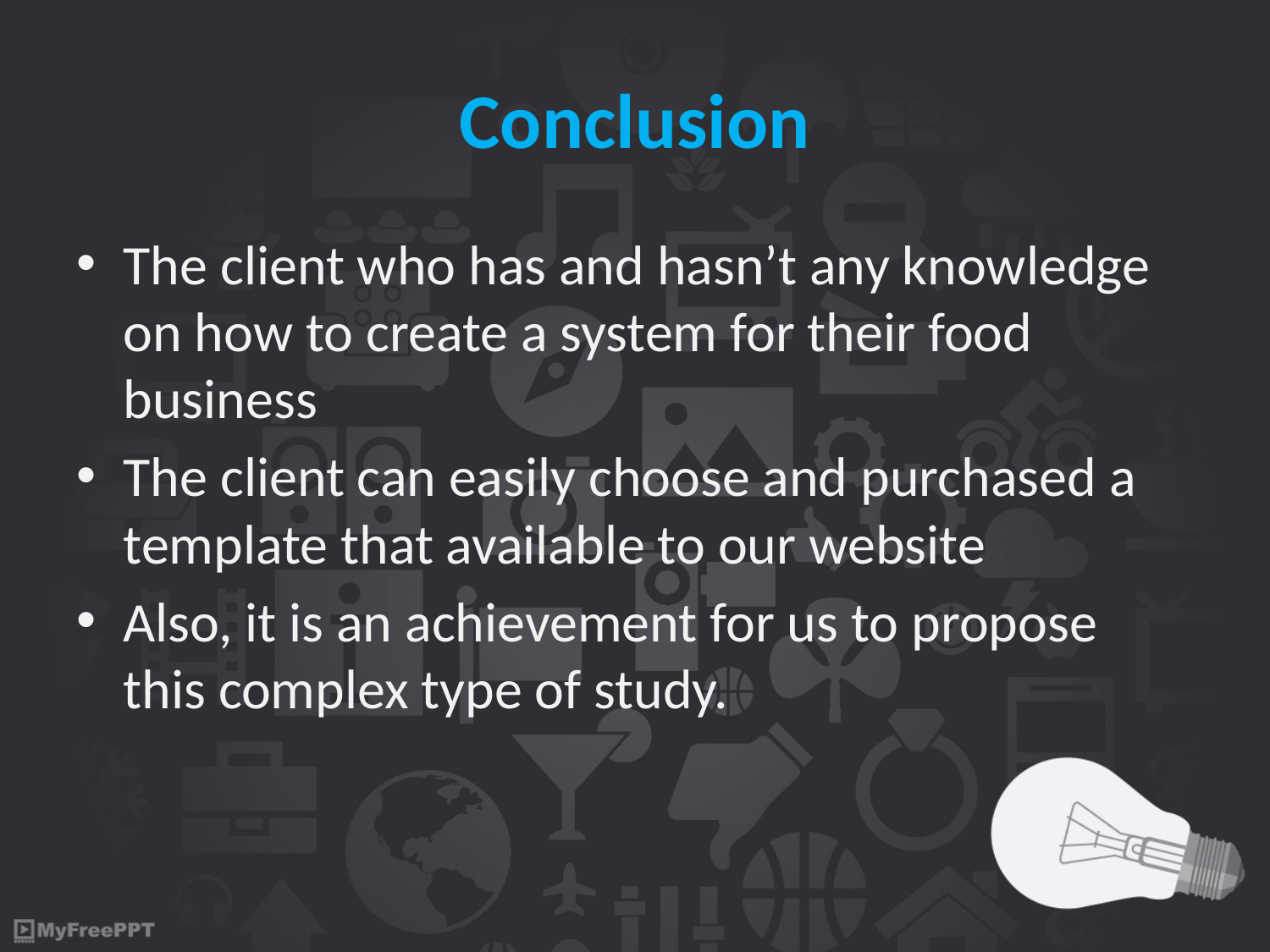

# Conclusion
The client who has and hasn’t any knowledge on how to create a system for their food business
The client can easily choose and purchased a template that available to our website
Also, it is an achievement for us to propose this complex type of study.